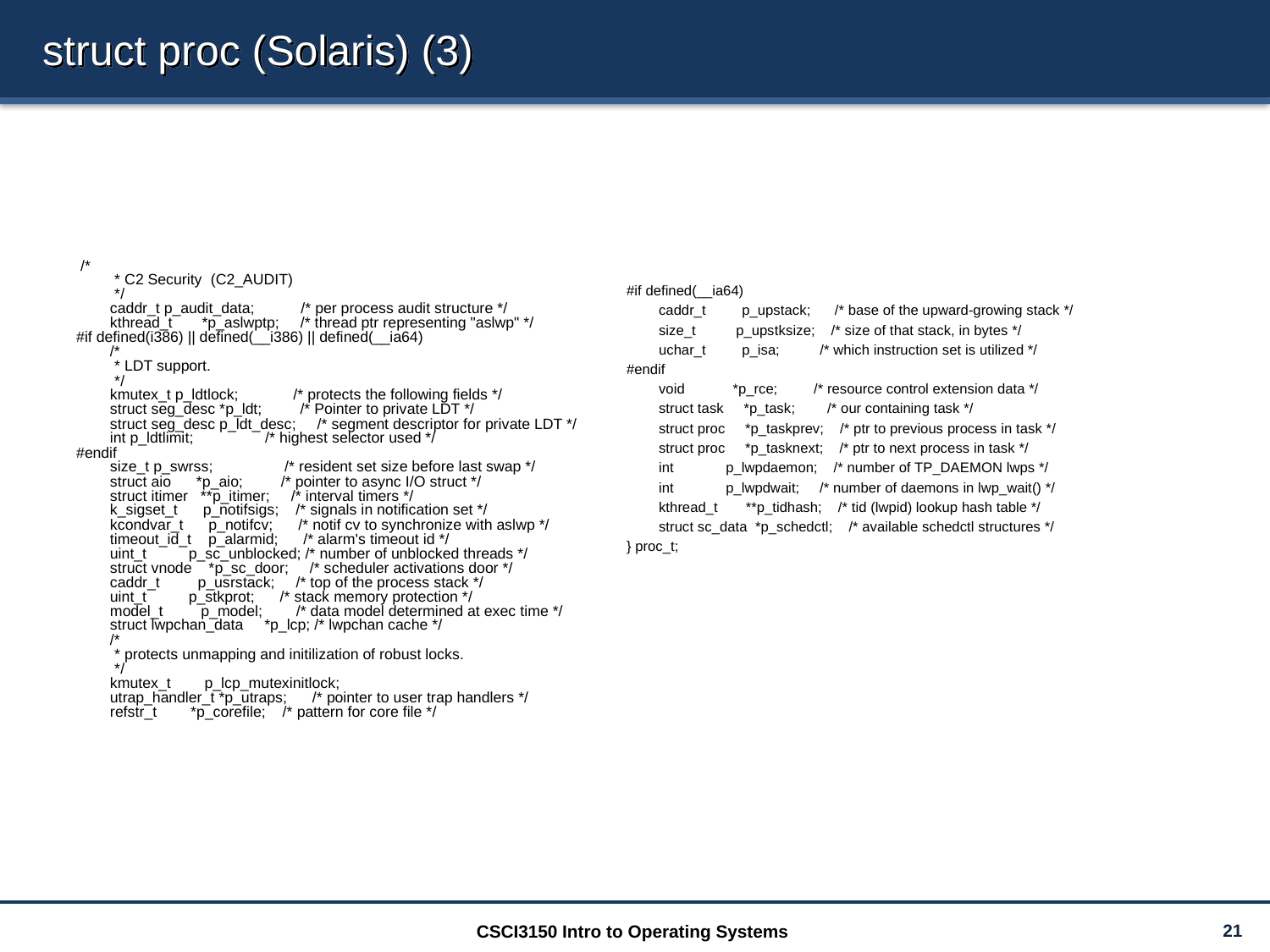

# struct proc (Solaris) (3)
 /*
         * C2 Security  (C2_AUDIT)
         */
        caddr_t p_audit_data;           /* per process audit structure */
        kthread_t       *p_aslwptp;     /* thread ptr representing "aslwp" */
#if defined(i386) || defined(__i386) || defined(__ia64)
        /*
         * LDT support.
         */
        kmutex_t p_ldtlock;             /* protects the following fields */
        struct seg_desc *p_ldt;         /* Pointer to private LDT */
        struct seg_desc p_ldt_desc;     /* segment descriptor for private LDT */
        int p_ldtlimit;                 /* highest selector used */
#endif
        size_t p_swrss;                 /* resident set size before last swap */
        struct aio      *p_aio;         /* pointer to async I/O struct */
        struct itimer   **p_itimer;     /* interval timers */
        k_sigset_t      p_notifsigs;    /* signals in notification set */
        kcondvar_t      p_notifcv;      /* notif cv to synchronize with aslwp */
        timeout_id_t    p_alarmid;      /* alarm's timeout id */
        uint_t          p_sc_unblocked; /* number of unblocked threads */
        struct vnode    *p_sc_door;     /* scheduler activations door */
        caddr_t         p_usrstack;     /* top of the process stack */
        uint_t          p_stkprot;      /* stack memory protection */
        model_t         p_model;        /* data model determined at exec time */
        struct lwpchan_data     *p_lcp; /* lwpchan cache */
        /*
         * protects unmapping and initilization of robust locks.
         */
        kmutex_t        p_lcp_mutexinitlock;
        utrap_handler_t *p_utraps;      /* pointer to user trap handlers */
        refstr_t        *p_corefile;    /* pattern for core file */

#if defined(__ia64)
        caddr_t         p_upstack;      /* base of the upward-growing stack */
        size_t          p_upstksize;    /* size of that stack, in bytes */
        uchar_t         p_isa;          /* which instruction set is utilized */
#endif
        void            *p_rce;         /* resource control extension data */
        struct task     *p_task;        /* our containing task */
        struct proc     *p_taskprev;    /* ptr to previous process in task */
        struct proc     *p_tasknext;    /* ptr to next process in task */
        int             p_lwpdaemon;    /* number of TP_DAEMON lwps */
        int             p_lwpdwait;     /* number of daemons in lwp_wait() */
        kthread_t       **p_tidhash;    /* tid (lwpid) lookup hash table */
        struct sc_data  *p_schedctl;    /* available schedctl structures */
} proc_t;

CSCI3150 Intro to Operating Systems
21